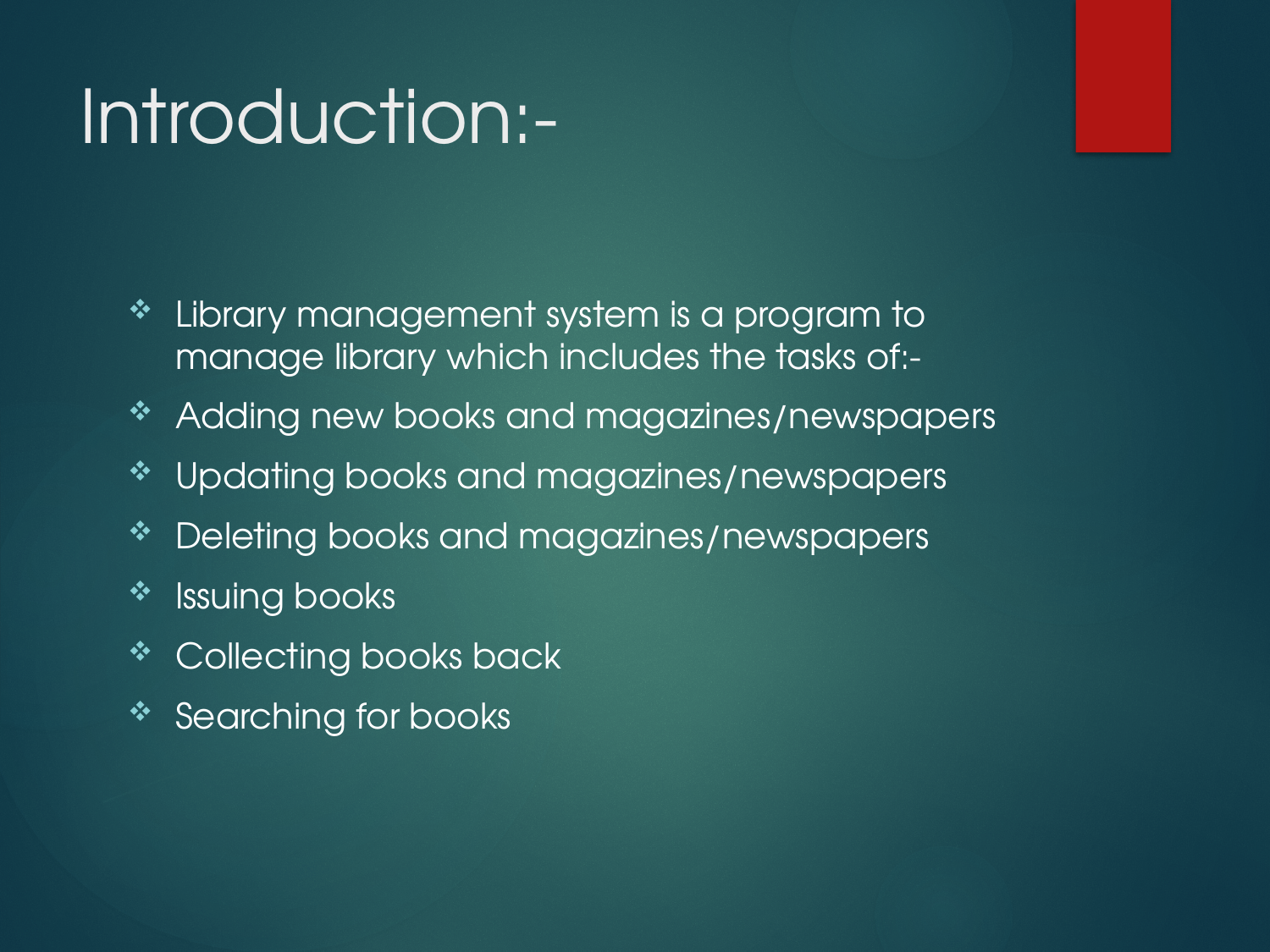

# Introduction:-
Library management system is a program to manage library which includes the tasks of:-
Adding new books and magazines/newspapers
Updating books and magazines/newspapers
Deleting books and magazines/newspapers
Issuing books
Collecting books back
Searching for books